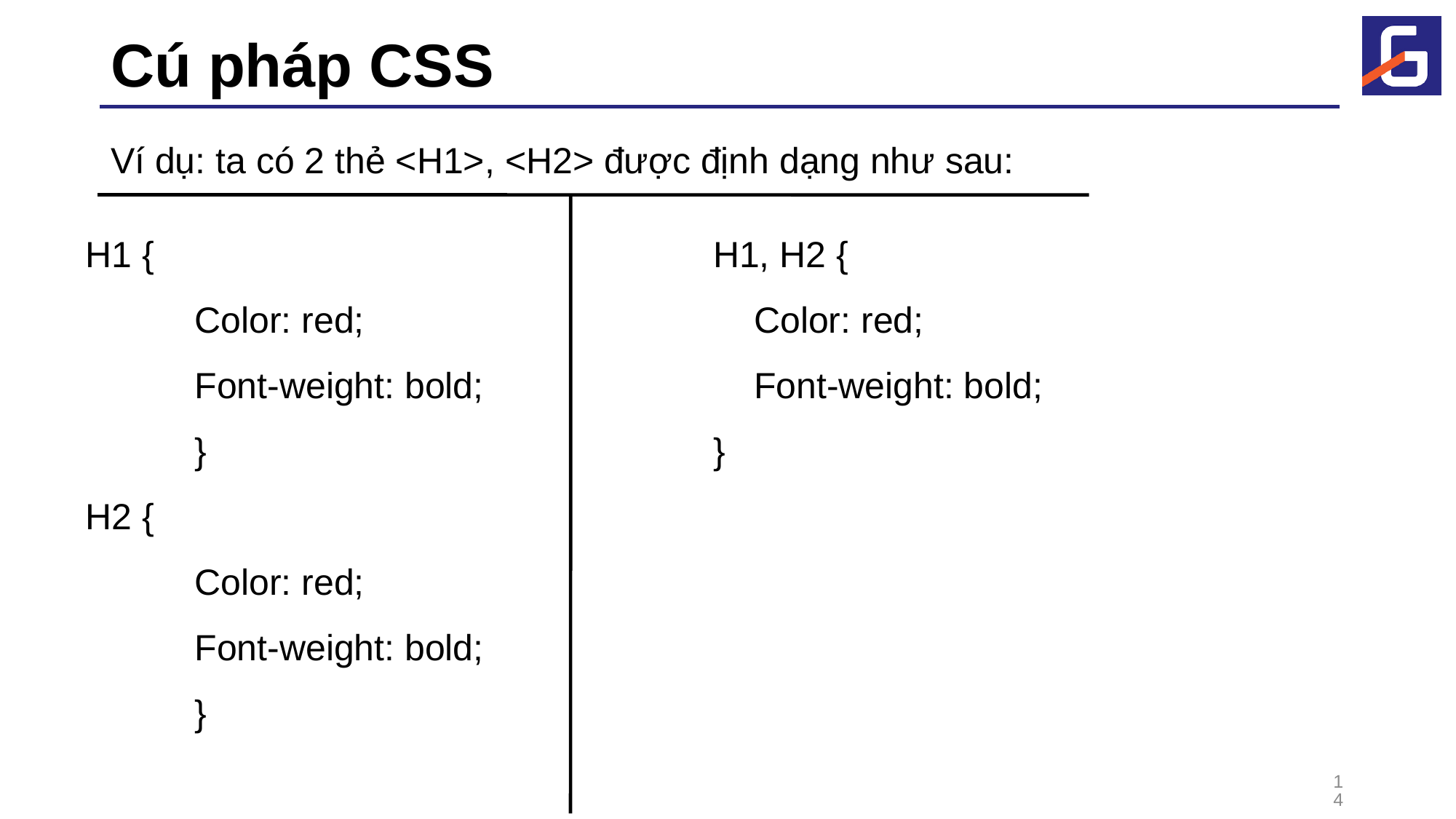

# Cú pháp CSS
Ví dụ: ta có 2 thẻ <H1>, <H2> được định dạng như sau:
H1 {
	Color: red;
	Font-weight: bold;
	}
H2 {
	Color: red;
	Font-weight: bold;
	}
	H1, H2 {
	    Color: red;
	    Font-weight: bold;
	}
14